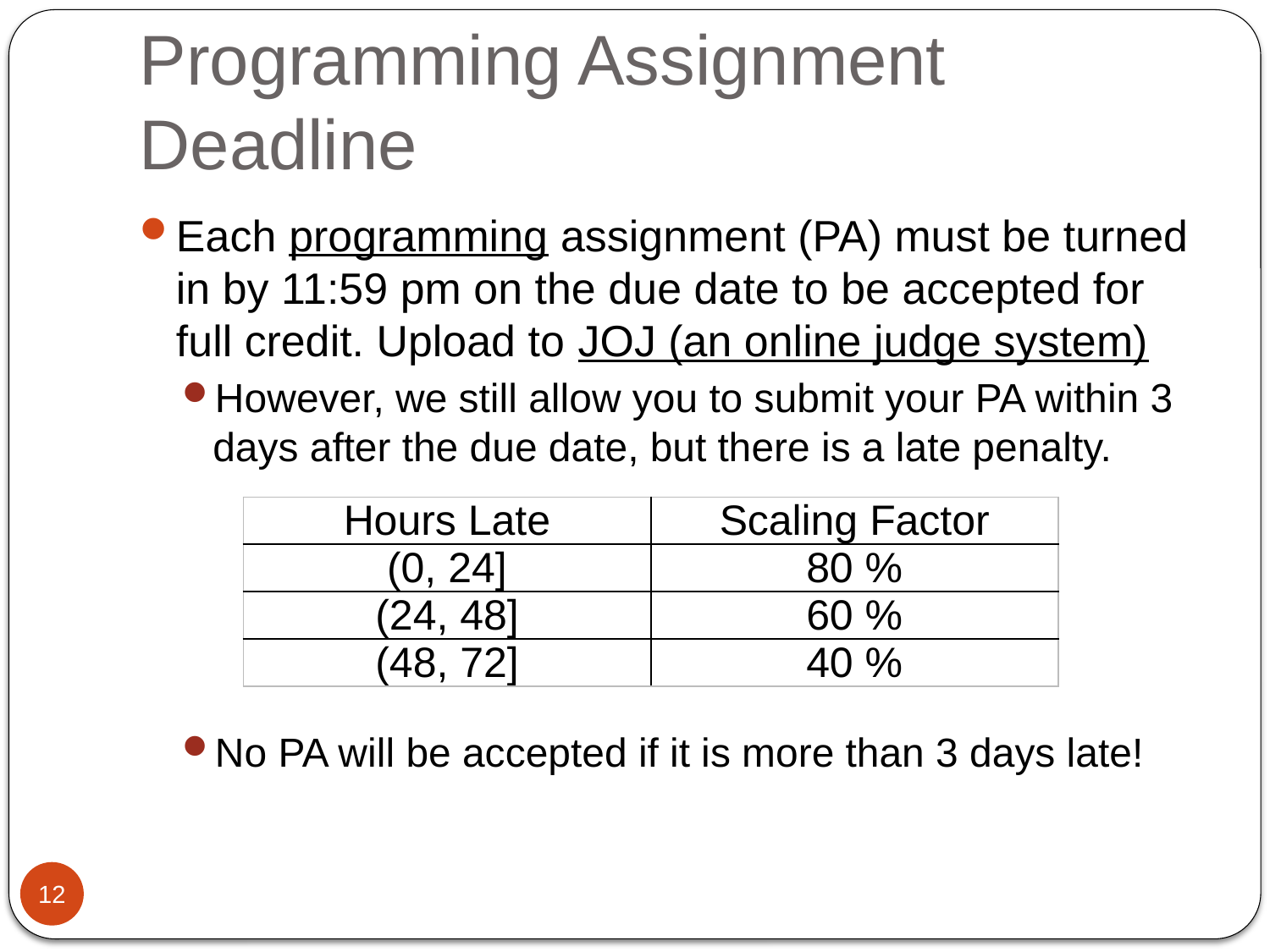

# Programming Assignment Deadline
Each programming assignment (PA) must be turned in by 11:59 pm on the due date to be accepted for full credit. Upload to JOJ (an online judge system)
However, we still allow you to submit your PA within 3 days after the due date, but there is a late penalty.

No PA will be accepted if it is more than 3 days late!

| Hours Late | Scaling Factor |
| --- | --- |
| (0, 24] | 80 % |
| (24, 48] | 60 % |
| (48, 72] | 40 % |
12